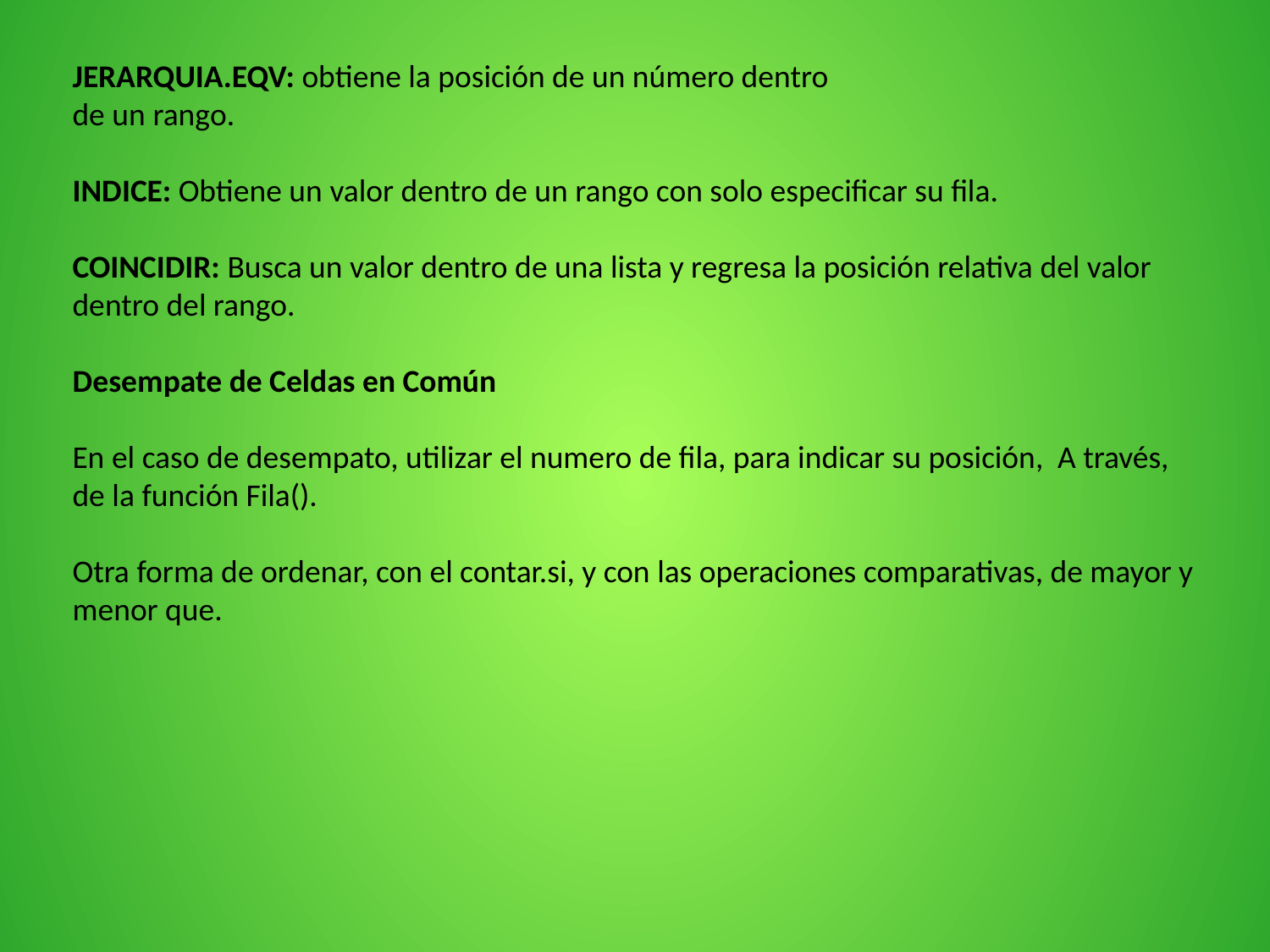

JERARQUIA.EQV: obtiene la posición de un número dentro
de un rango.

INDICE: Obtiene un valor dentro de un rango con solo especificar su fila.

COINCIDIR: Busca un valor dentro de una lista y regresa la posición relativa del valor dentro del rango.

Desempate de Celdas en Común

En el caso de desempato, utilizar el numero de fila, para indicar su posición,  A través, de la función Fila().

Otra forma de ordenar, con el contar.si, y con las operaciones comparativas, de mayor y menor que.